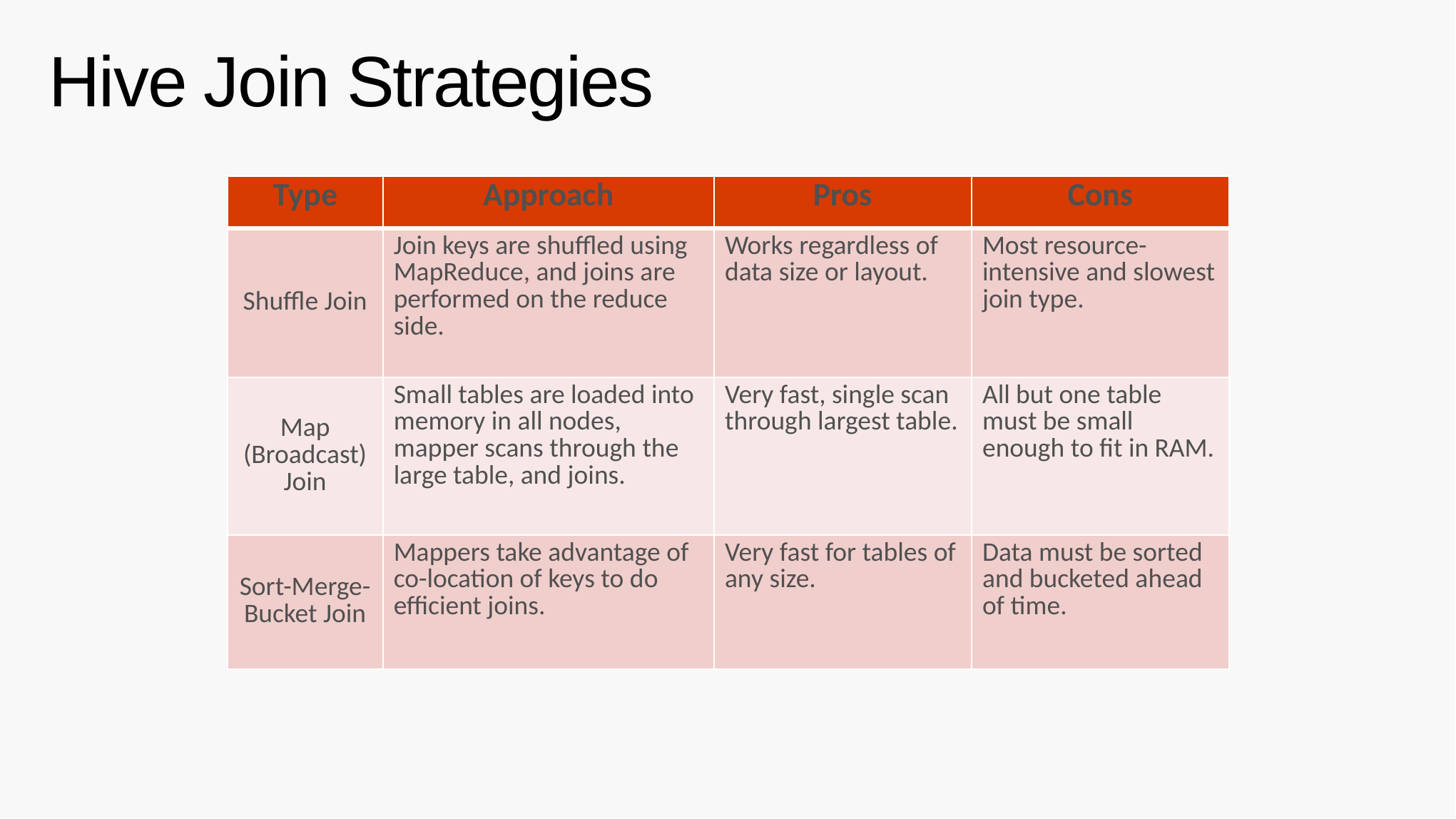

# Hive Join Strategies
| Type | Approach | Pros | Cons |
| --- | --- | --- | --- |
| Shuffle Join | Join keys are shuffled using MapReduce, and joins are performed on the reduce side. | Works regardless of data size or layout. | Most resource-intensive and slowest join type. |
| Map (Broadcast) Join | Small tables are loaded into memory in all nodes, mapper scans through the large table, and joins. | Very fast, single scan through largest table. | All but one table must be small enough to fit in RAM. |
| Sort-Merge-Bucket Join | Mappers take advantage of co-location of keys to do efficient joins. | Very fast for tables of any size. | Data must be sorted and bucketed ahead of time. |